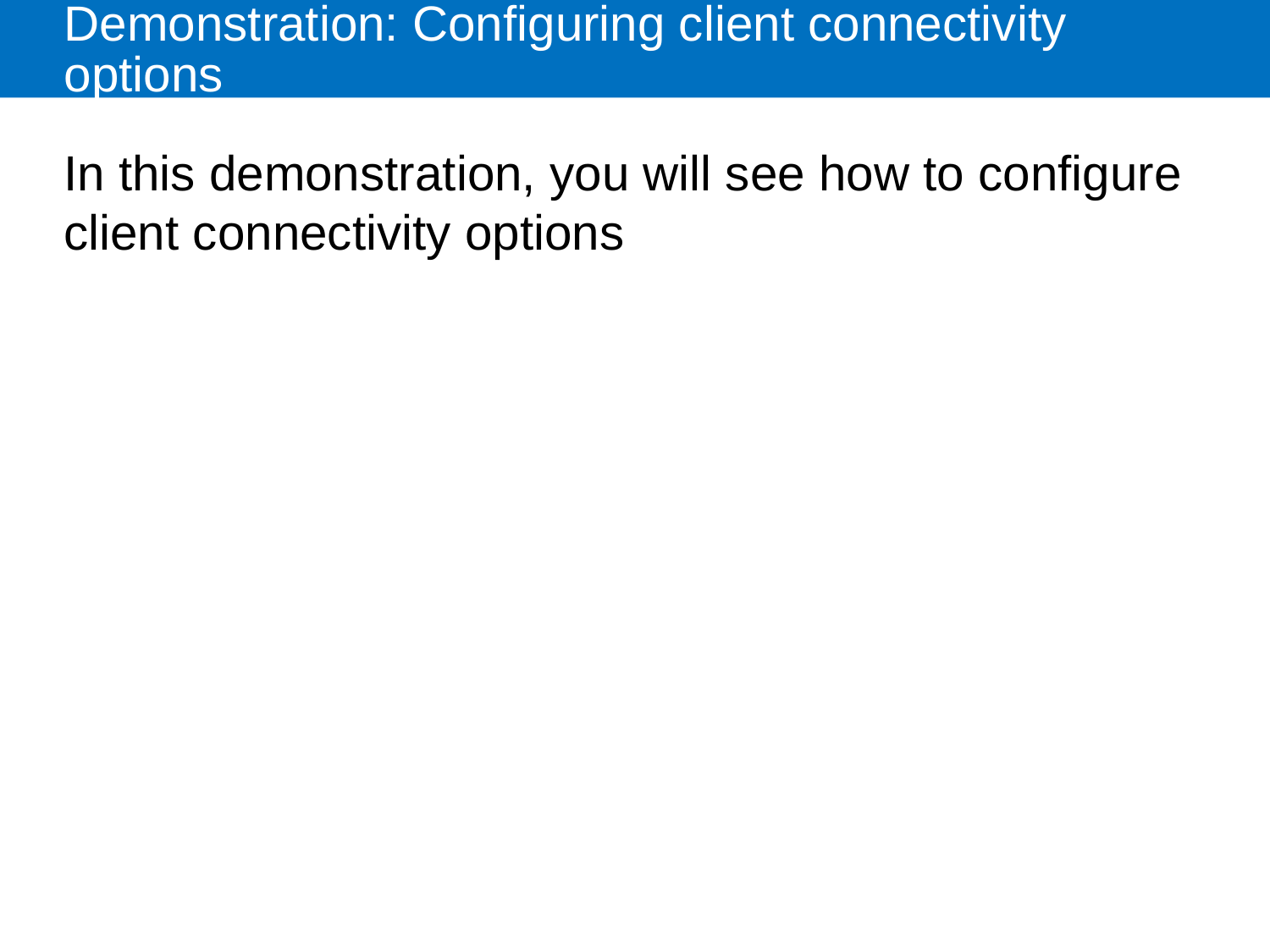

# Demonstration: Configuring client connectivity options
In this demonstration, you will see how to configure client connectivity options